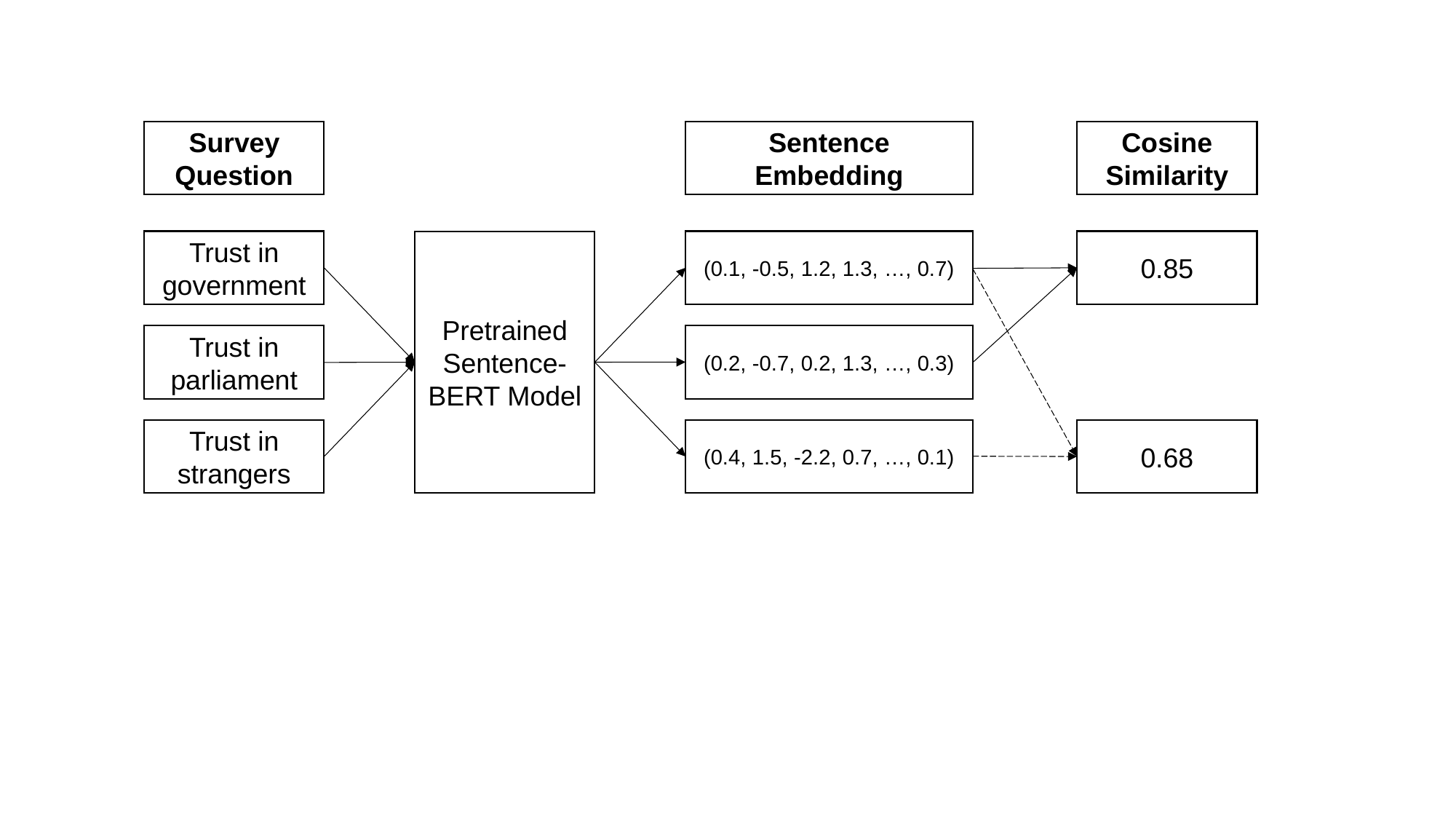

Sentence Embedding
Cosine Similarity
Survey Question
Pretrained Sentence-BERT Model
Trust in government
(0.1, -0.5, 1.2, 1.3, …, 0.7)
0.85
(0.2, -0.7, 0.2, 1.3, …, 0.3)
Trust in parliament
(0.4, 1.5, -2.2, 0.7, …, 0.1)
0.68
Trust in strangers